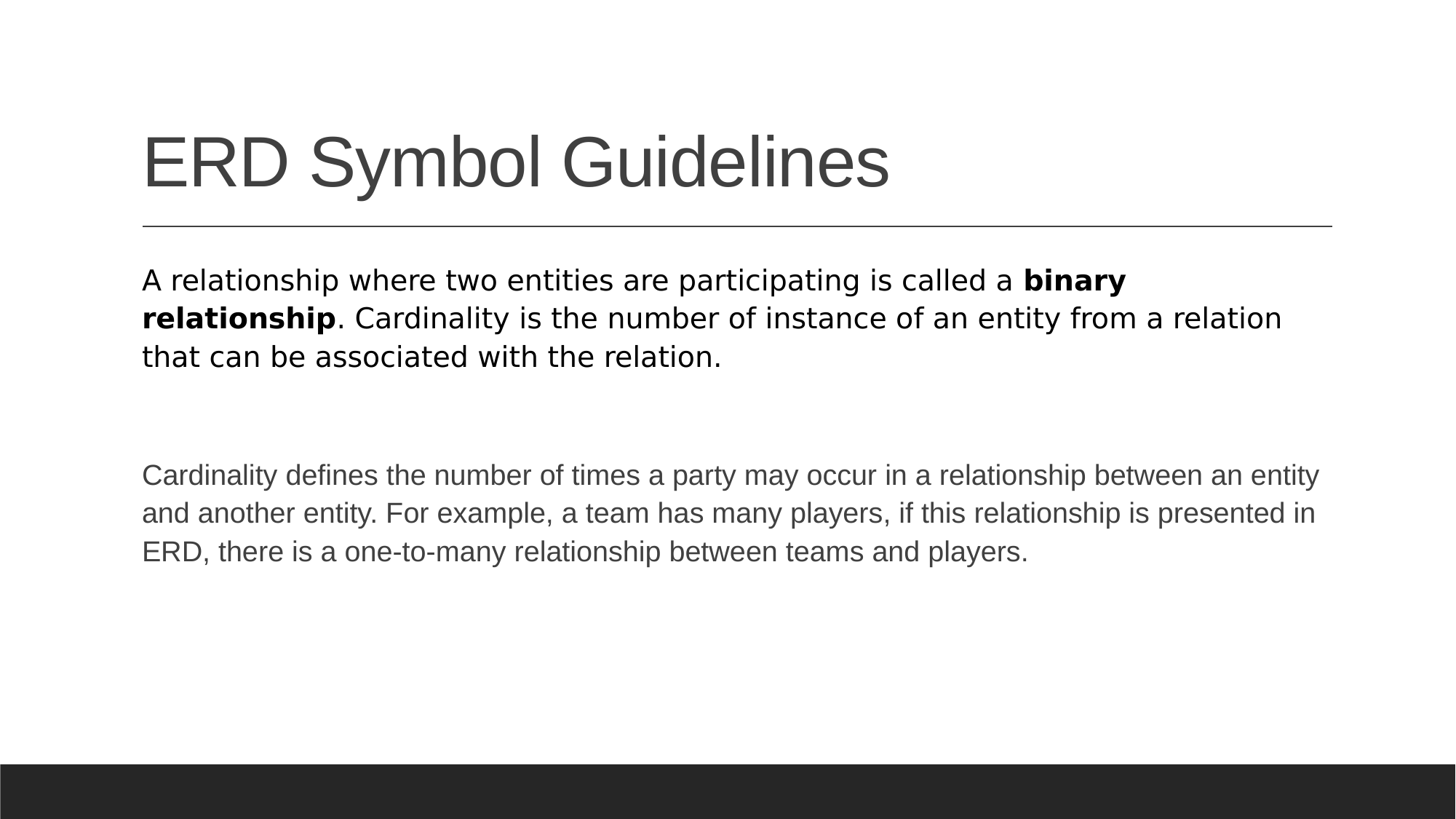

# ERD Symbol Guidelines
A relationship where two entities are participating is called a binary relationship. Cardinality is the number of instance of an entity from a relation that can be associated with the relation.

Cardinality defines the number of times a party may occur in a relationship between an entity and another entity. For example, a team has many players, if this relationship is presented in ERD, there is a one-to-many relationship between teams and players.